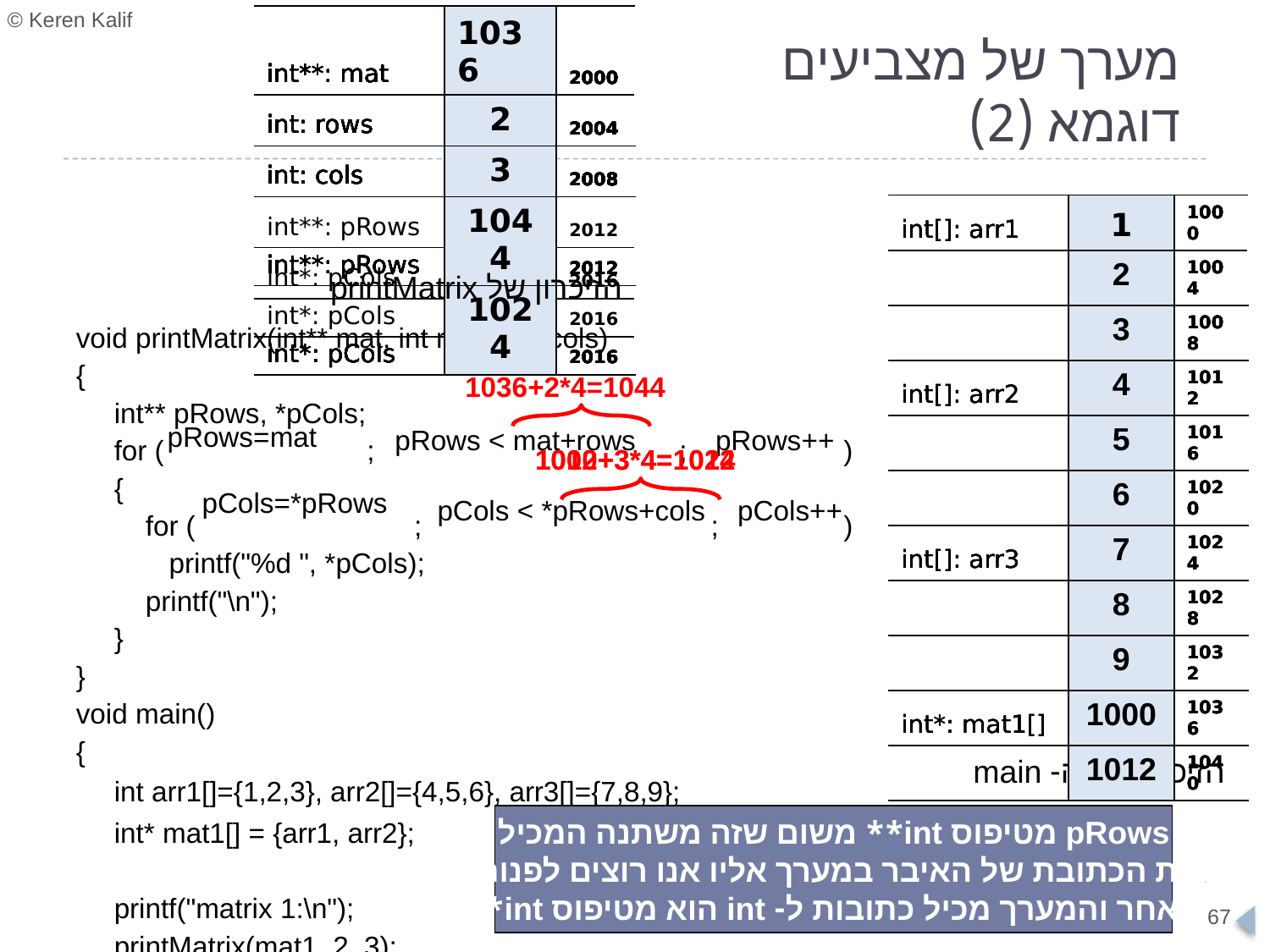

| int\*\*: mat | 1036 | 2000 |
| --- | --- | --- |
| int: rows | 2 | 2004 |
| int: cols | 3 | 2008 |
| int\*\*: pRows | ??? | 2012 |
| int\*: pCols | ??? | 2016 |
| int\*\*: mat | 1036 | 2000 |
| --- | --- | --- |
| int: rows | 2 | 2004 |
| int: cols | 3 | 2008 |
| int\*\*: pRows | 1036 | 2012 |
| int\*: pCols | ??? | 2016 |
| int\*\*: mat | 1036 | 2000 |
| --- | --- | --- |
| int: rows | 2 | 2004 |
| int: cols | 3 | 2008 |
| int\*\*: pRows | 1036 | 2012 |
| int\*: pCols | 1000 | 2016 |
| int\*\*: mat | 1036 | 2000 |
| --- | --- | --- |
| int: rows | 2 | 2004 |
| int: cols | 3 | 2008 |
| int\*\*: pRows | 1036 | 2012 |
| int\*: pCols | 1004 | 2016 |
| int\*\*: mat | 1036 | 2000 |
| --- | --- | --- |
| int: rows | 2 | 2004 |
| int: cols | 3 | 2008 |
| int\*\*: pRows | 1036 | 2012 |
| int\*: pCols | 1008 | 2016 |
| int\*\*: mat | 1036 | 2000 |
| --- | --- | --- |
| int: rows | 2 | 2004 |
| int: cols | 3 | 2008 |
| int\*\*: pRows | 1036 | 2012 |
| int\*: pCols | 1012 | 2016 |
| int\*\*: mat | 1036 | 2000 |
| --- | --- | --- |
| int: rows | 2 | 2004 |
| int: cols | 3 | 2008 |
| int\*\*: pRows | 1040 | 2012 |
| int\*: pCols | 1012 | 2016 |
| int\*\*: mat | 1036 | 2000 |
| --- | --- | --- |
| int: rows | 2 | 2004 |
| int: cols | 3 | 2008 |
| int\*\*: pRows | 1040 | 2012 |
| int\*: pCols | 1012 | 2016 |
| int\*\*: mat | 1036 | 2000 |
| --- | --- | --- |
| int: rows | 2 | 2004 |
| int: cols | 3 | 2008 |
| int\*\*: pRows | 1040 | 2012 |
| int\*: pCols | 1016 | 2016 |
| int\*\*: mat | 1036 | 2000 |
| --- | --- | --- |
| int: rows | 2 | 2004 |
| int: cols | 3 | 2008 |
| int\*\*: pRows | 1040 | 2012 |
| int\*: pCols | 1020 | 2016 |
| int\*\*: mat | 1036 | 2000 |
| --- | --- | --- |
| int: rows | 2 | 2004 |
| int: cols | 3 | 2008 |
| int\*\*: pRows | 1040 | 2012 |
| int\*: pCols | 1024 | 2016 |
| int\*\*: mat | 1036 | 2000 |
| --- | --- | --- |
| int: rows | 2 | 2004 |
| int: cols | 3 | 2008 |
| int\*\*: pRows | 1044 | 2012 |
| int\*: pCols | 1024 | 2016 |
# מערך של מצביעים דוגמא (2)

| int[]: arr1 | ??? | 1000 |
| --- | --- | --- |
|  | ??? | 1004 |
|  | ??? | 1008 |
| int[]: arr2 | ??? | 1012 |
|  | ??? | 1016 |
|  | ??? | 1020 |
| int[]: arr3 | ??? | 1024 |
|  | ??? | 1028 |
|  | ??? | 1032 |
| int\*: mat1[] | ??? | 1036 |
|  | ??? | 1040 |
| int[]: arr1 | 1 | 1000 |
| --- | --- | --- |
|  | 2 | 1004 |
|  | 3 | 1008 |
| int[]: arr2 | 4 | 1012 |
|  | 5 | 1016 |
|  | 6 | 1020 |
| int[]: arr3 | 7 | 1024 |
|  | 8 | 1028 |
|  | 9 | 1032 |
| int\*: mat1[] | ??? | 1036 |
|  | ??? | 1040 |
| int[]: arr1 | 1 | 1000 |
| --- | --- | --- |
|  | 2 | 1004 |
|  | 3 | 1008 |
| int[]: arr2 | 4 | 1012 |
|  | 5 | 1016 |
|  | 6 | 1020 |
| int[]: arr3 | 7 | 1024 |
|  | 8 | 1028 |
|  | 9 | 1032 |
| int\*: mat1[] | 1000 | 1036 |
|  | 1012 | 1040 |
| int[]: arr1 | 1 | 1000 |
| --- | --- | --- |
|  | 2 | 1004 |
|  | 3 | 1008 |
| int[]: arr2 | 4 | 1012 |
|  | 5 | 1016 |
|  | 6 | 1020 |
| int[]: arr3 | 7 | 1024 |
|  | 8 | 1028 |
|  | 9 | 1032 |
| int\*: mat1[] | 1000 | 1036 |
|  | 1012 | 1040 |
הזיכרון של printMatrix
void printMatrix(int** mat, int rows, int cols)
{
	int** pRows, *pCols;
	for (                          ;                                       ;                    )
	{
	    for (                            ;                                     ;                )
	       printf("%d ", *pCols);
	    printf("\n");
	}
}
void main()
{
	int arr1[]={1,2,3}, arr2[]={4,5,6}, arr3[]={7,8,9};
	int* mat1[] = {arr1, arr2};

	printf("matrix 1:\n");
	printMatrix(mat1, 2, 3);
}

1036+2*4=1044

pRows=mat
pRows < mat+rows
pRows++
1000+3*4=1012
1012+3*4=1024
pCols=*pRows
pCols < *pRows+cols
pCols++
הזיכרון של ה- main
pRows מטיפוס int** משום שזה משתנה המכיל
את הכתובת של האיבר במערך אליו אנו רוצים לפנות.
מאחר והמערך מכיל כתובות ל- int הוא מטיפוס int**